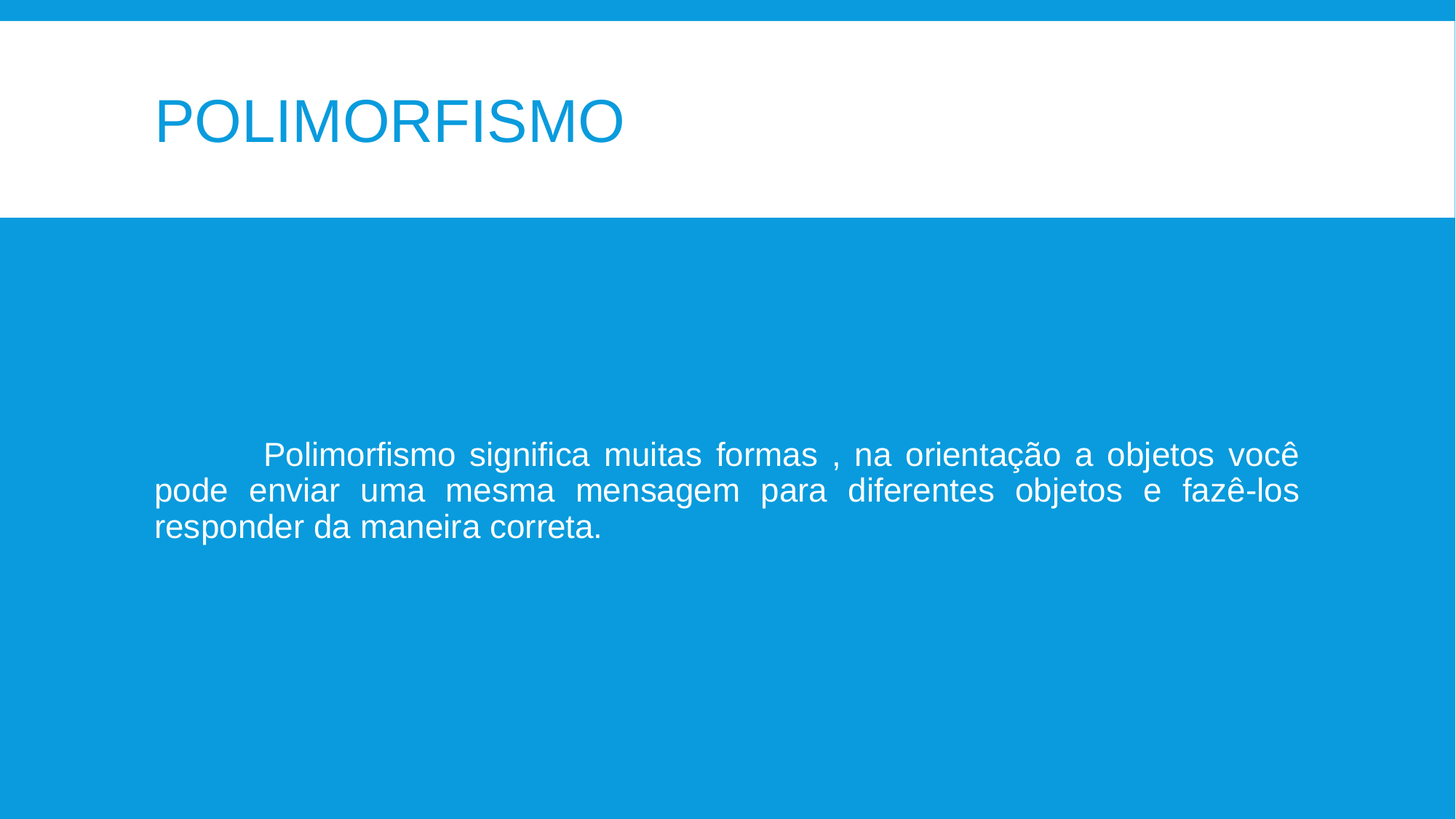

# Polimorfismo
	Polimorfismo significa muitas formas , na orientação a objetos você pode enviar uma mesma mensagem para diferentes objetos e fazê-los responder da maneira correta.